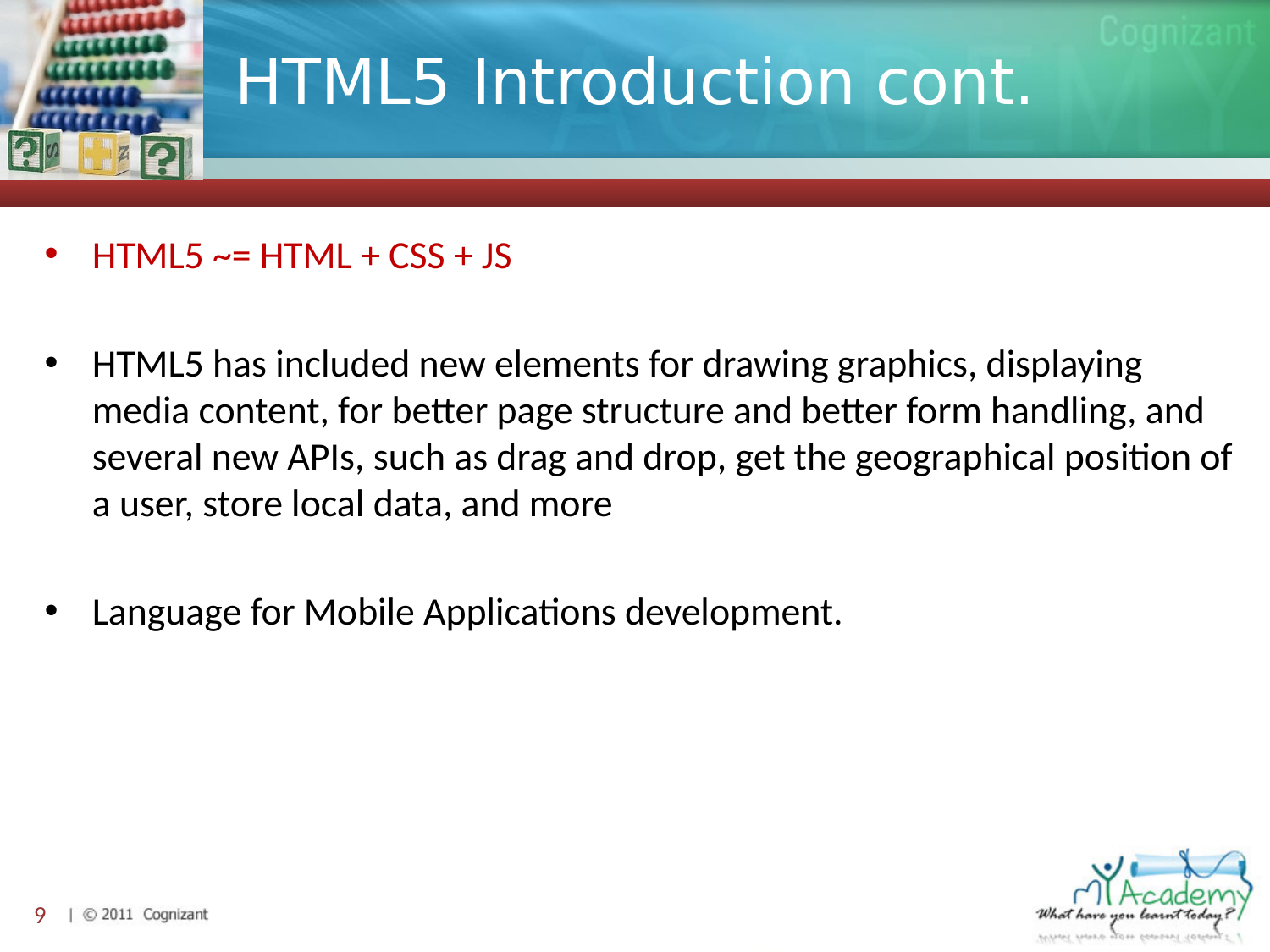

# HTML5 Introduction cont.
HTML5 ~= HTML + CSS + JS

HTML5 has included new elements for drawing graphics, displaying media content, for better page structure and better form handling, and several new APIs, such as drag and drop, get the geographical position of a user, store local data, and more

Language for Mobile Applications development.

9